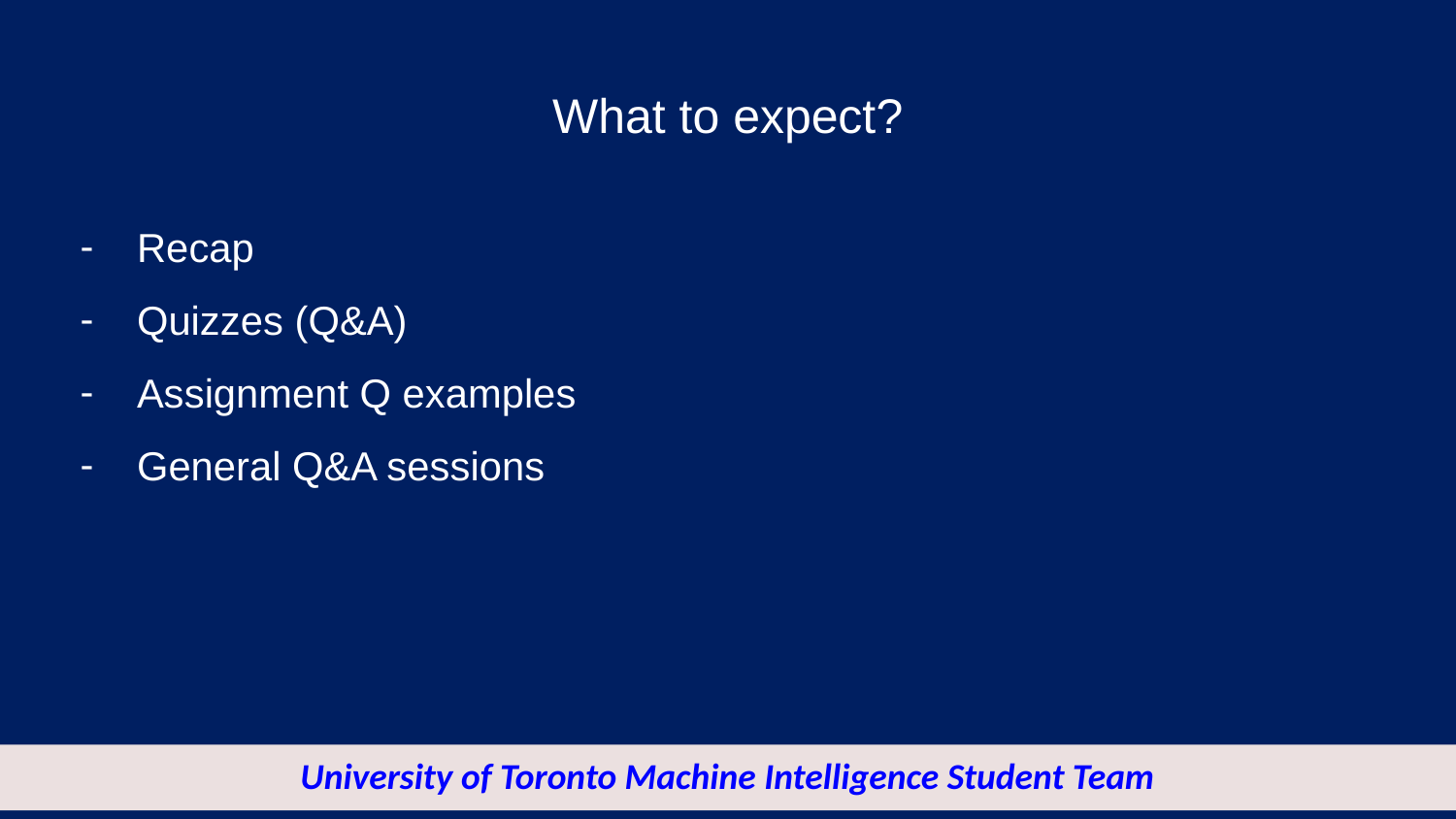

# What to expect?
Recap
Quizzes (Q&A)
Assignment Q examples
General Q&A sessions